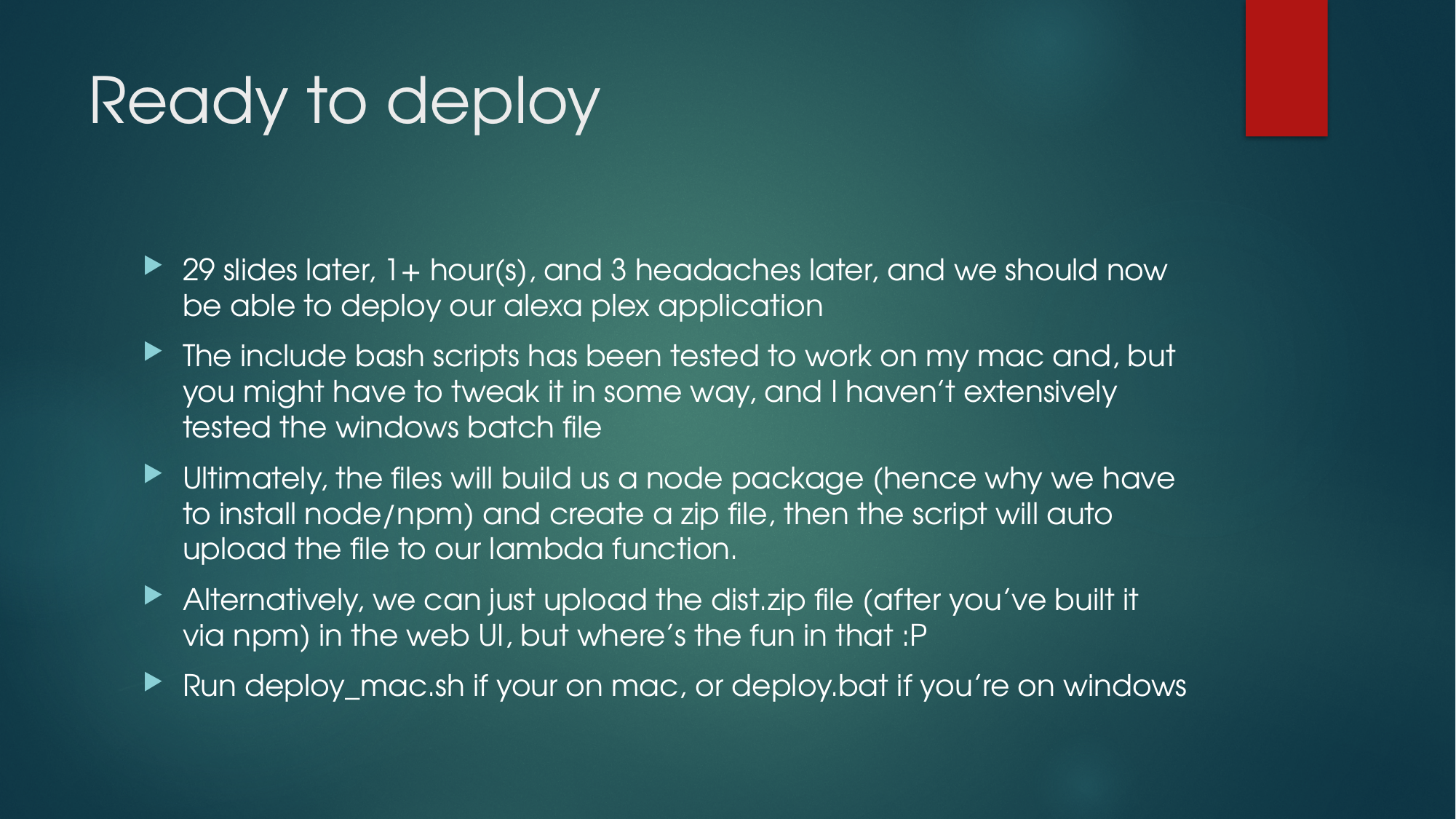

# Ready to deploy
29 slides later, 1+ hour(s), and 3 headaches later, and we should now be able to deploy our alexa plex application
The include bash scripts has been tested to work on my mac and, but you might have to tweak it in some way, and I haven’t extensively tested the windows batch file
Ultimately, the files will build us a node package (hence why we have to install node/npm) and create a zip file, then the script will auto upload the file to our lambda function.
Alternatively, we can just upload the dist.zip file (after you’ve built it via npm) in the web UI, but where’s the fun in that :P
Run deploy_mac.sh if your on mac, or deploy.bat if you’re on windows